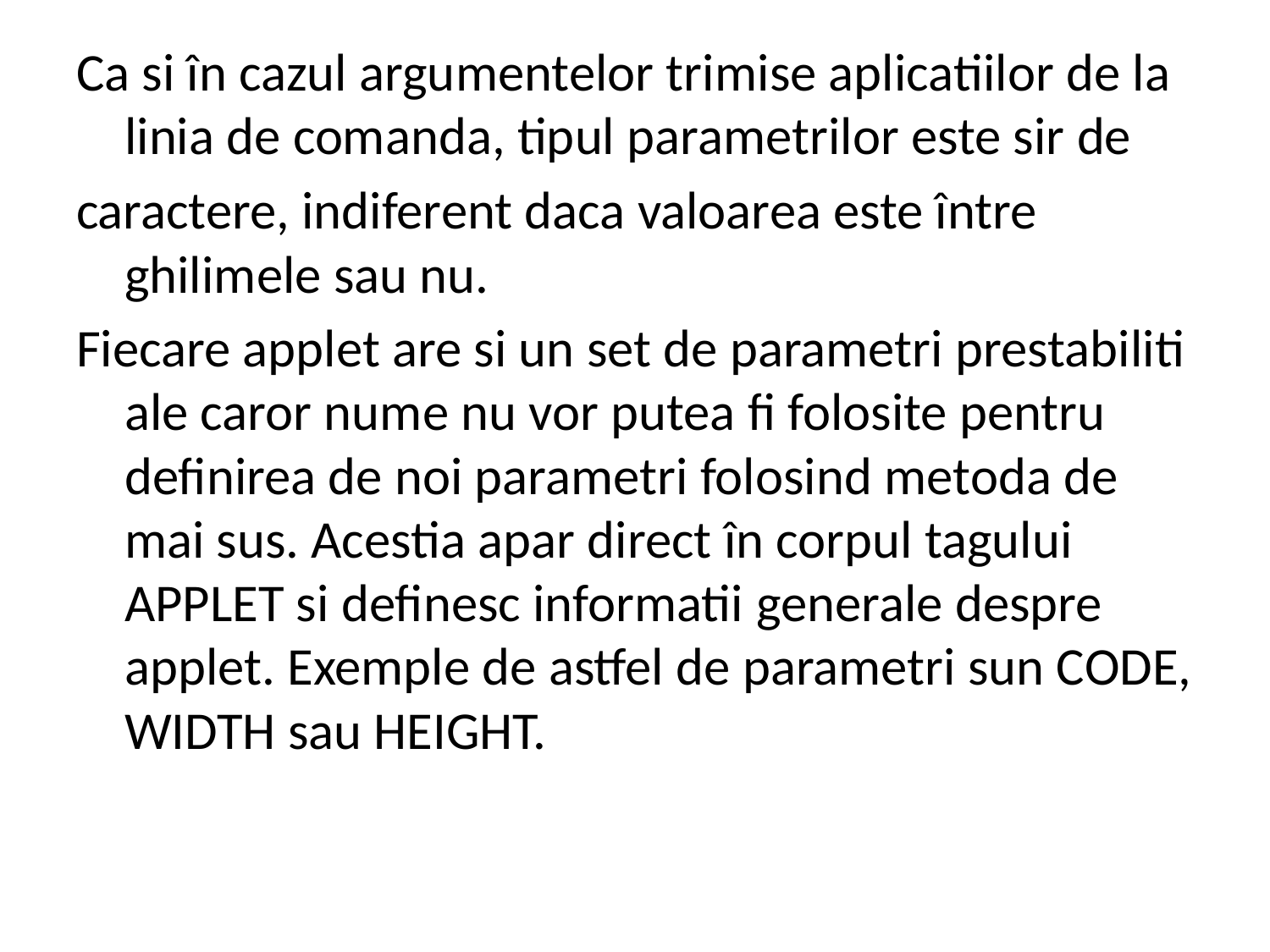

Ca si în cazul argumentelor trimise aplicatiilor de la linia de comanda, tipul parametrilor este sir de
caractere, indiferent daca valoarea este între ghilimele sau nu.
Fiecare applet are si un set de parametri prestabiliti ale caror nume nu vor putea fi folosite pentru definirea de noi parametri folosind metoda de mai sus. Acestia apar direct în corpul tagului APPLET si definesc informatii generale despre applet. Exemple de astfel de parametri sun CODE, WIDTH sau HEIGHT.